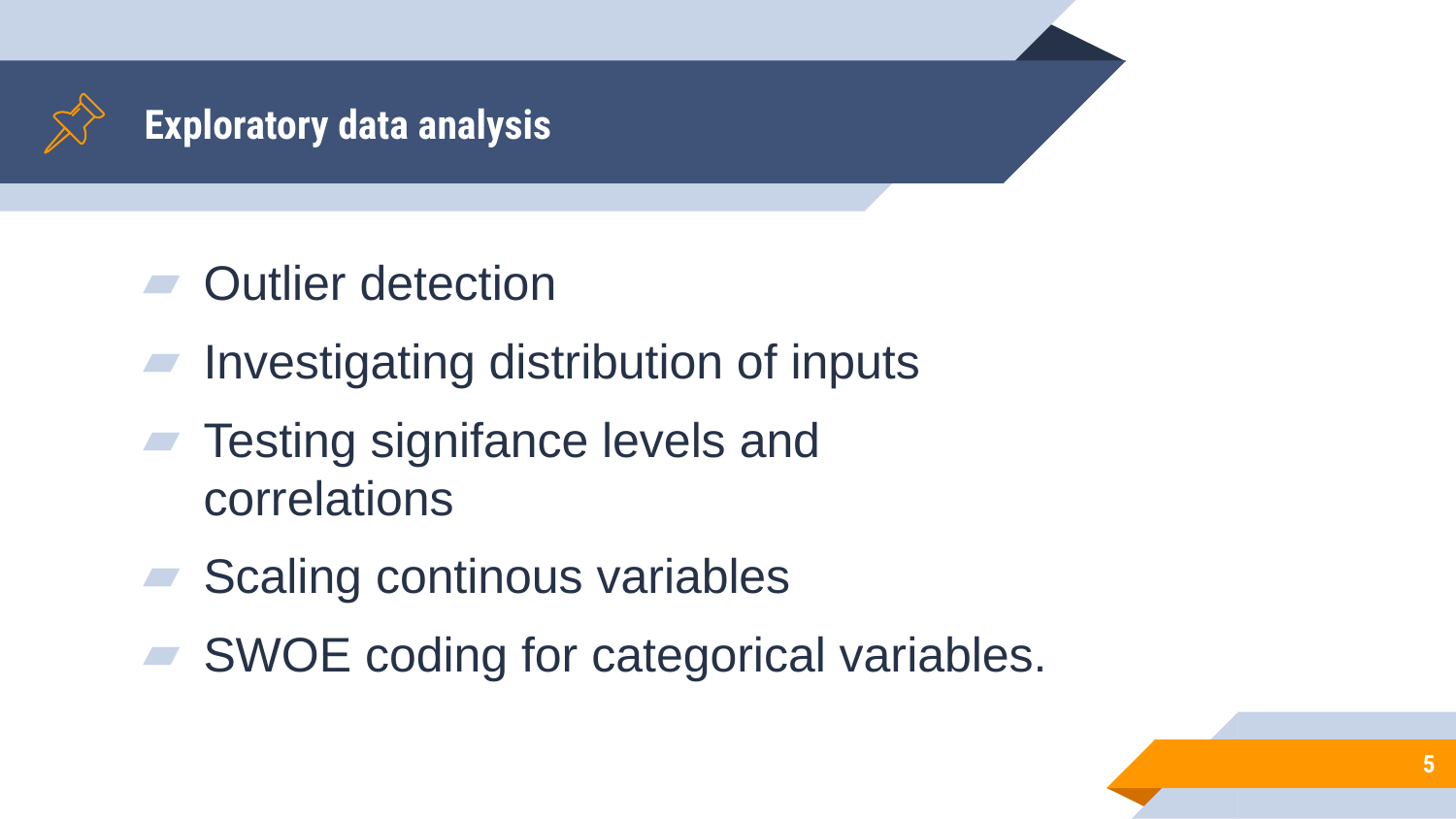

# Exploratory data analysis

Outlier detection
Investigating distribution of inputs
Testing signifance levels and correlations
Scaling continous variables
SWOE coding for categorical variables.

5